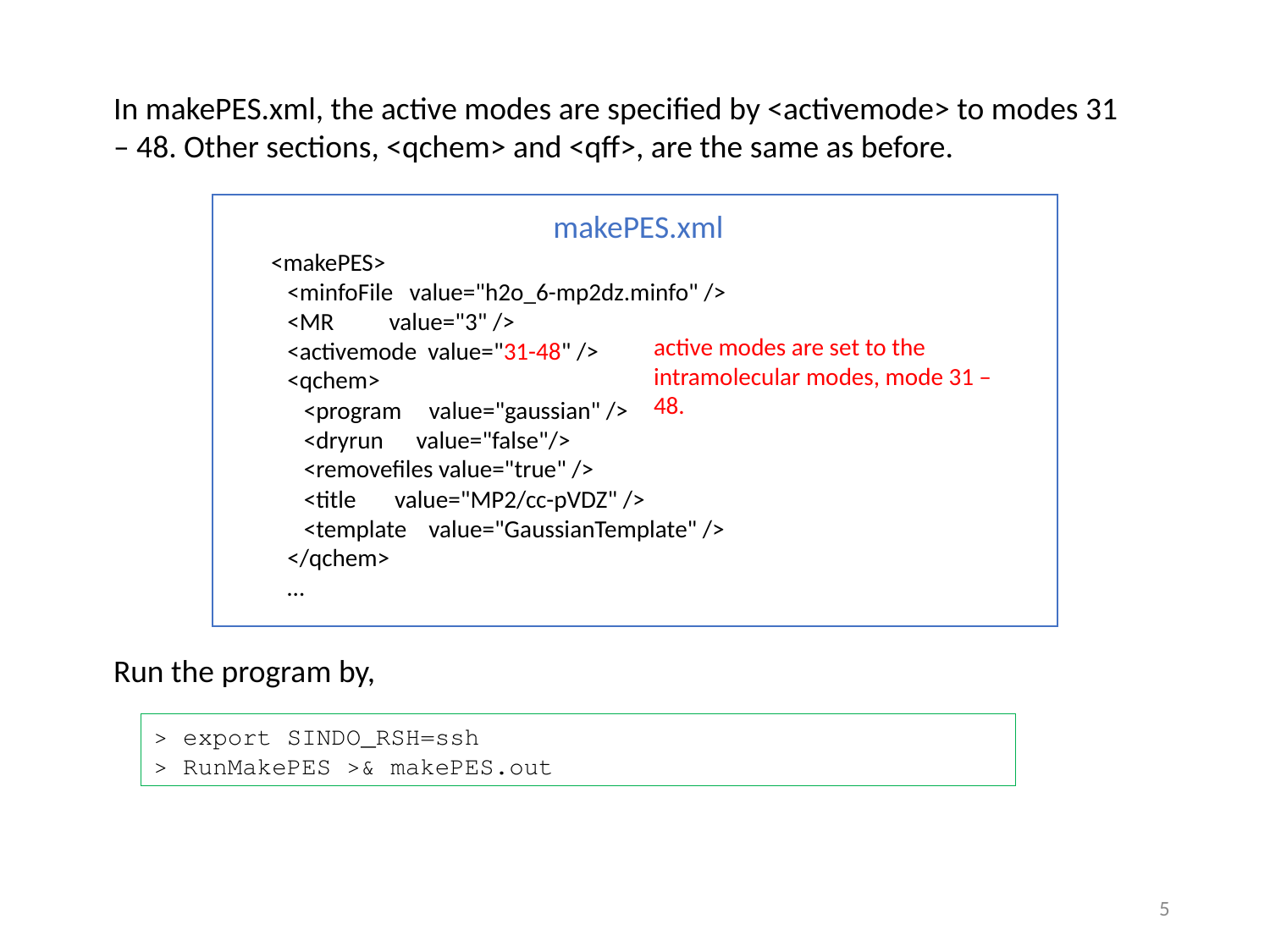

In makePES.xml, the active modes are specified by <activemode> to modes 31 – 48. Other sections, <qchem> and <qff>, are the same as before.

makePES.xml
<makePES>
   <minfoFile   value="h2o_6-mp2dz.minfo" />
   <MR          value="3" />
   <activemode  value="31-48" />
   <qchem>
      <program     value="gaussian" />
      <dryrun      value="false"/>
      <removefiles value="true" />
      <title       value="MP2/cc-pVDZ" />
      <template    value="GaussianTemplate" />
   </qchem>
   …
active modes are set to the intramolecular modes, mode 31 – 48.
Run the program by,
> export SINDO_RSH=ssh
> RunMakePES >& makePES.out
5